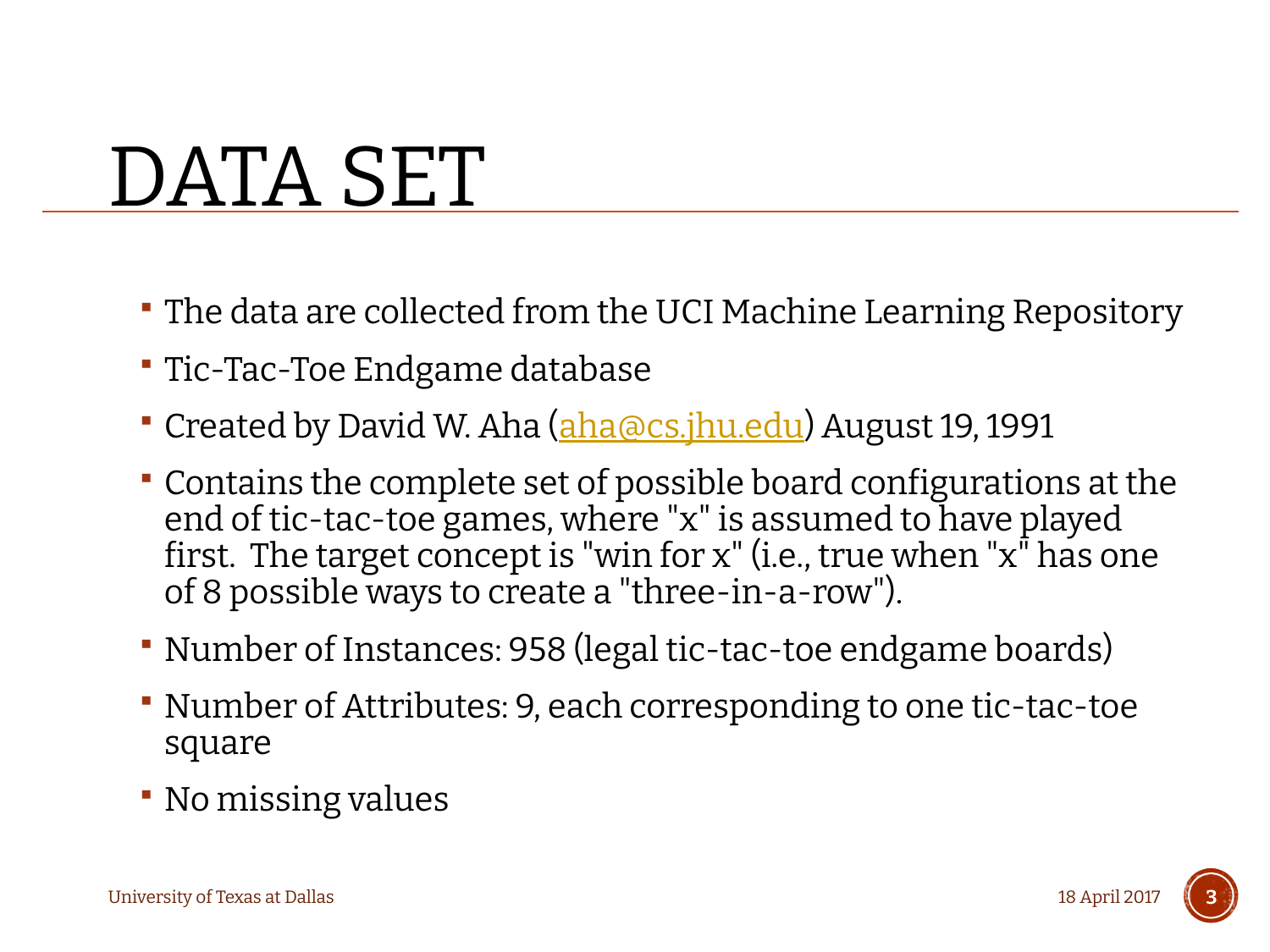

# Data Set
The data are collected from the UCI Machine Learning Repository
Tic-Tac-Toe Endgame database
Created by David W. Aha (aha@cs.jhu.edu) August 19, 1991
Contains the complete set of possible board configurations at the end of tic-tac-toe games, where "x" is assumed to have played first.  The target concept is "win for x" (i.e., true when "x" has one of 8 possible ways to create a "three-in-a-row").
Number of Instances: 958 (legal tic-tac-toe endgame boards)
Number of Attributes: 9, each corresponding to one tic-tac-toe square
No missing values

University of Texas at Dallas
18 April 2017
3